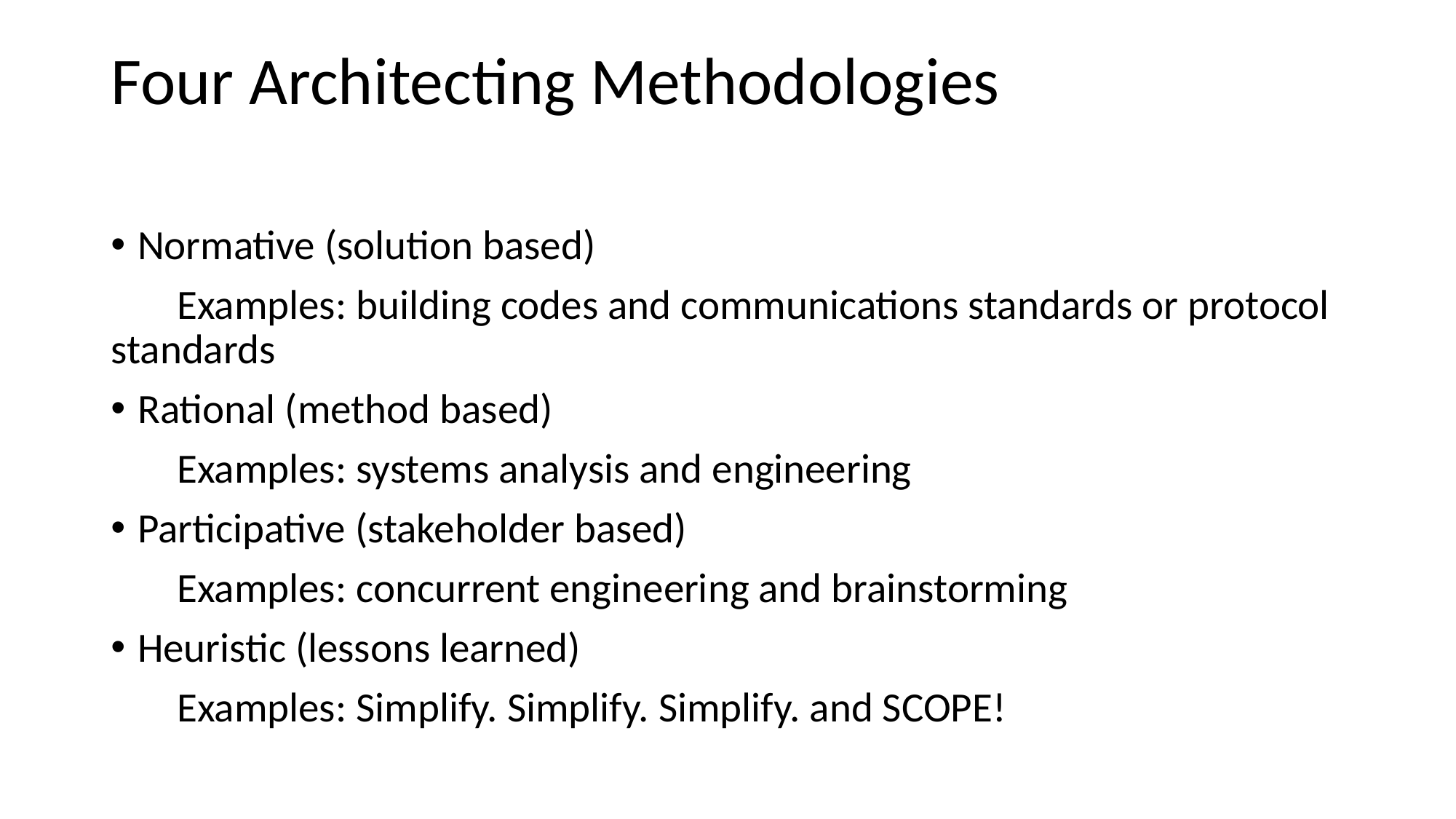

# Four Architecting Methodologies
Normative (solution based)
       Examples: building codes and communications standards or protocol standards
Rational (method based)
       Examples: systems analysis and engineering
Participative (stakeholder based)
       Examples: concurrent engineering and brainstorming
Heuristic (lessons learned)
       Examples: Simplify. Simplify. Simplify. and SCOPE!